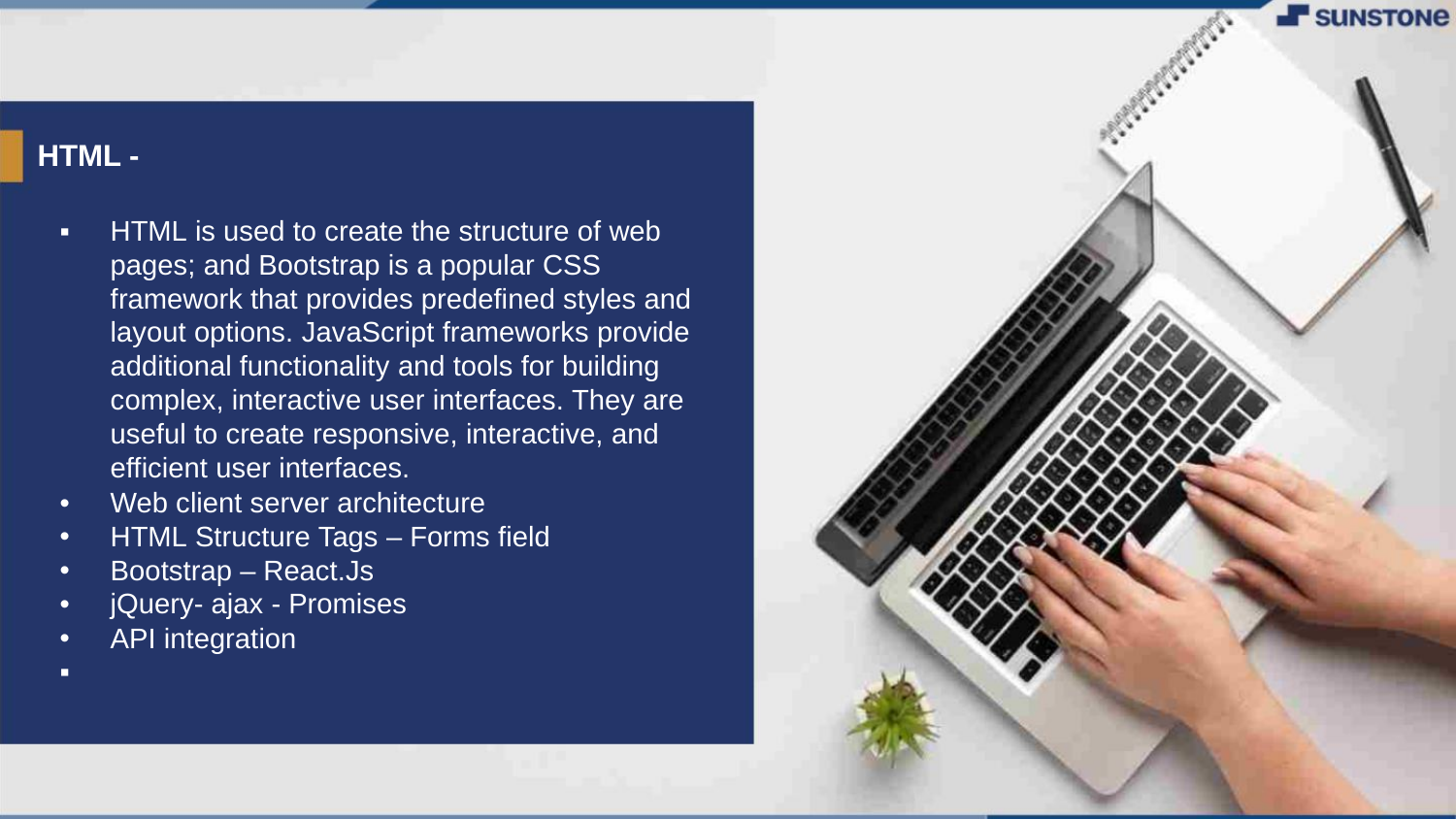

HTML -
▪
HTML is used to create the structure of web
pages; and Bootstrap is a popular CSS
framework that provides predefined styles and
layout options. JavaScript frameworks provide
additional functionality and tools for building
complex, interactive user interfaces. They are
useful to create responsive, interactive, and
efficient user interfaces.
•
•
•
•
•
▪
Web client server architecture
HTML Structure Tags – Forms field
Bootstrap – React.Js
jQuery- ajax - Promises
API integration